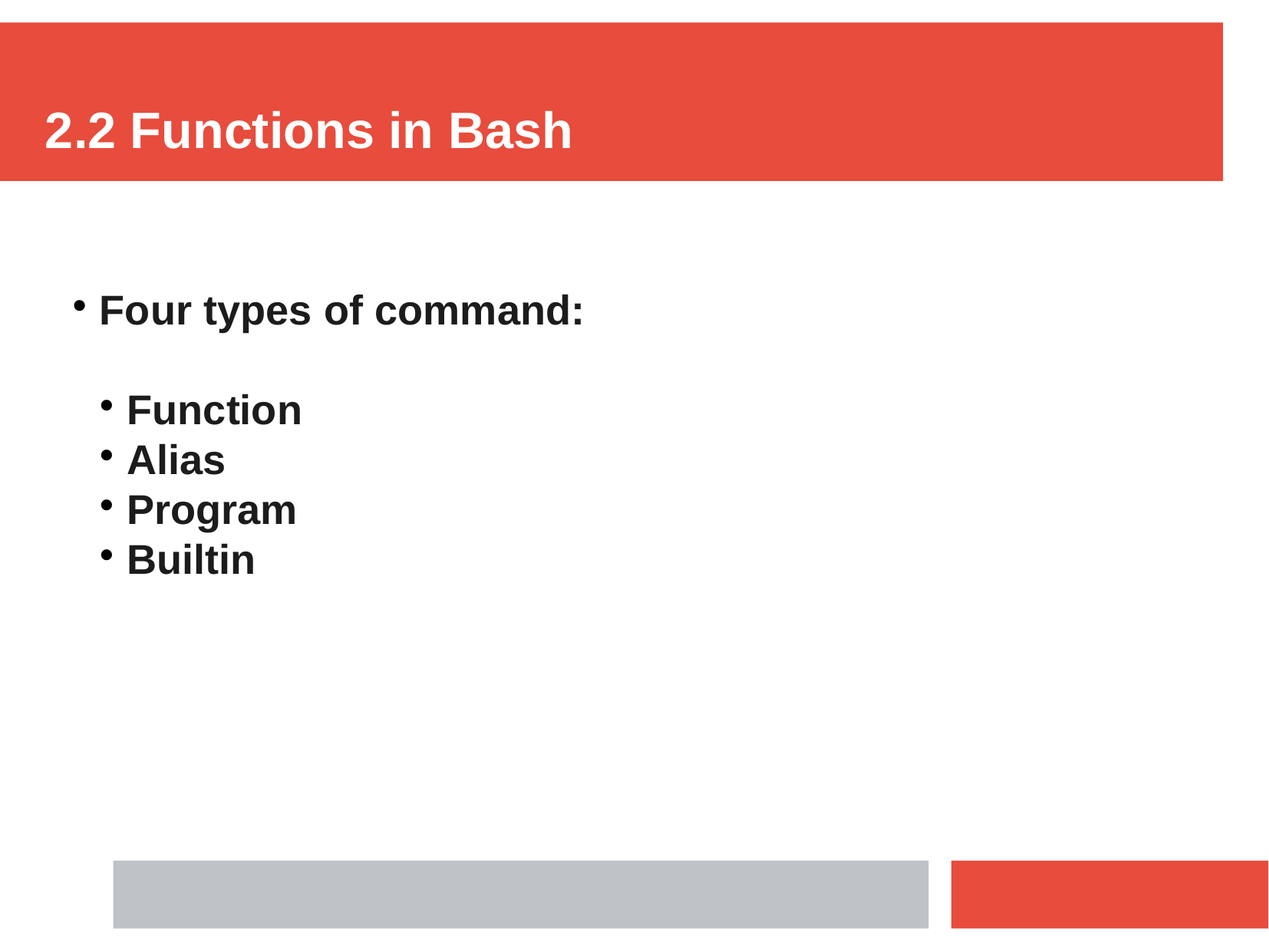

2.2 Functions in Bash

Four types of command:

Function
Alias
Program
Builtin